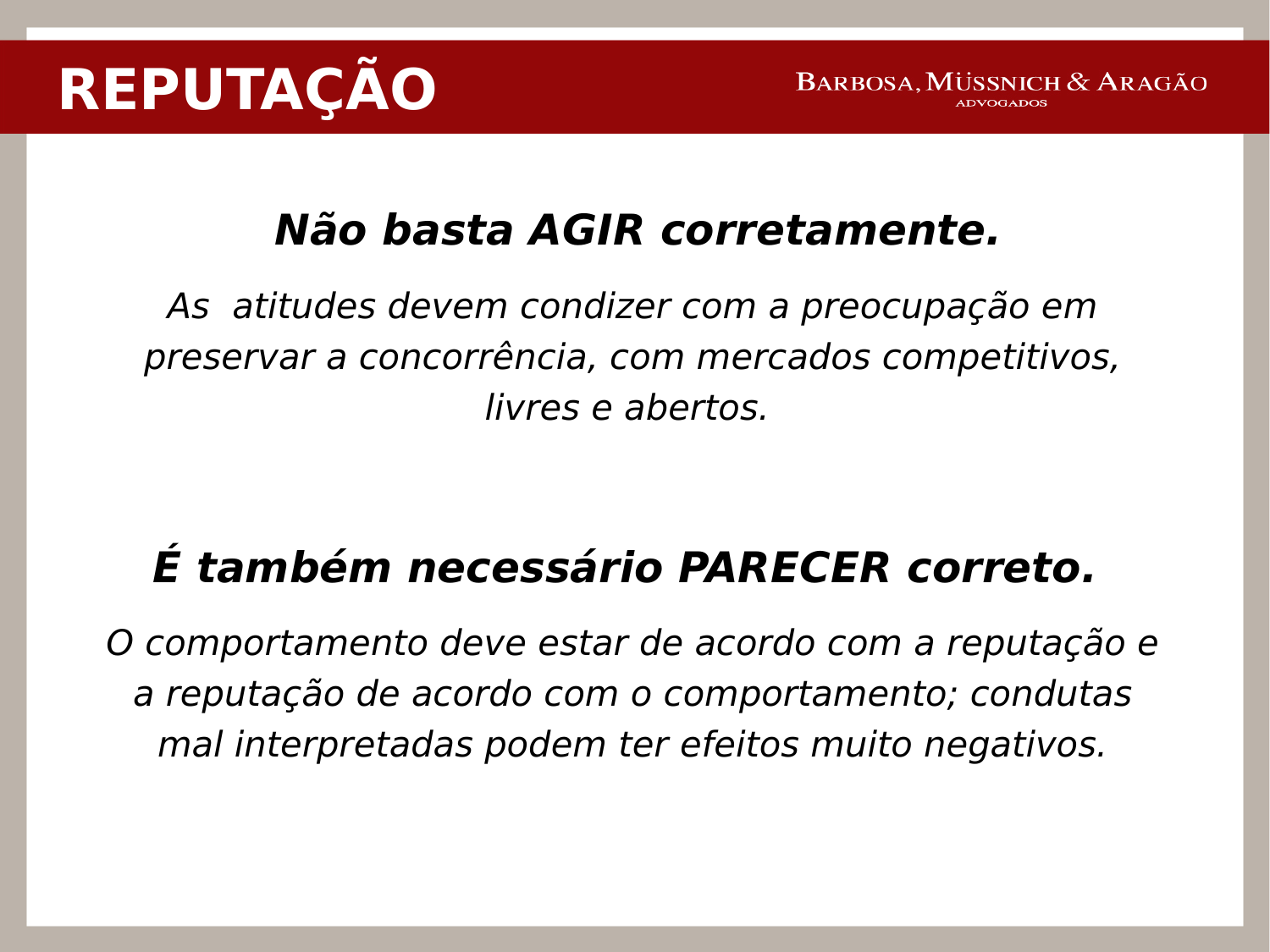

# REPUTAÇÃO
 Não basta AGIR corretamente.
As  atitudes devem condizer com a preocupação em preservar a concorrência, com mercados competitivos, livres e abertos.

É também necessário PARECER correto.
O comportamento deve estar de acordo com a reputação e a reputação de acordo com o comportamento; condutas mal interpretadas podem ter efeitos muito negativos.